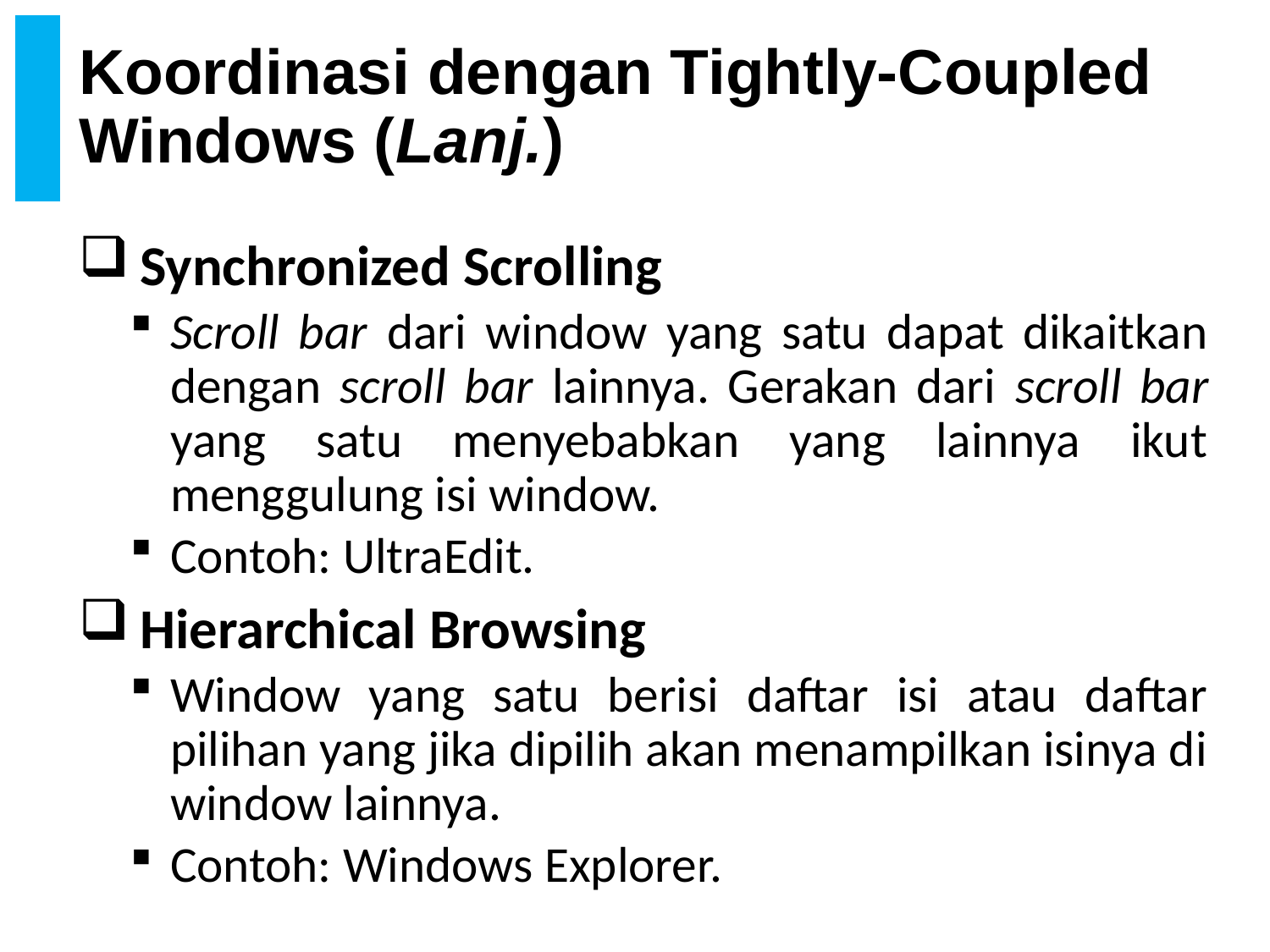

# Koordinasi dengan Tightly-Coupled Windows (Lanj.)
Synchronized Scrolling
Scroll bar dari window yang satu dapat dikaitkan dengan scroll bar lainnya. Gerakan dari scroll bar yang satu menyebabkan yang lainnya ikut menggulung isi window.
Contoh: UltraEdit.
Hierarchical Browsing
Window yang satu berisi daftar isi atau daftar pilihan yang jika dipilih akan menampilkan isinya di window lainnya.
Contoh: Windows Explorer.